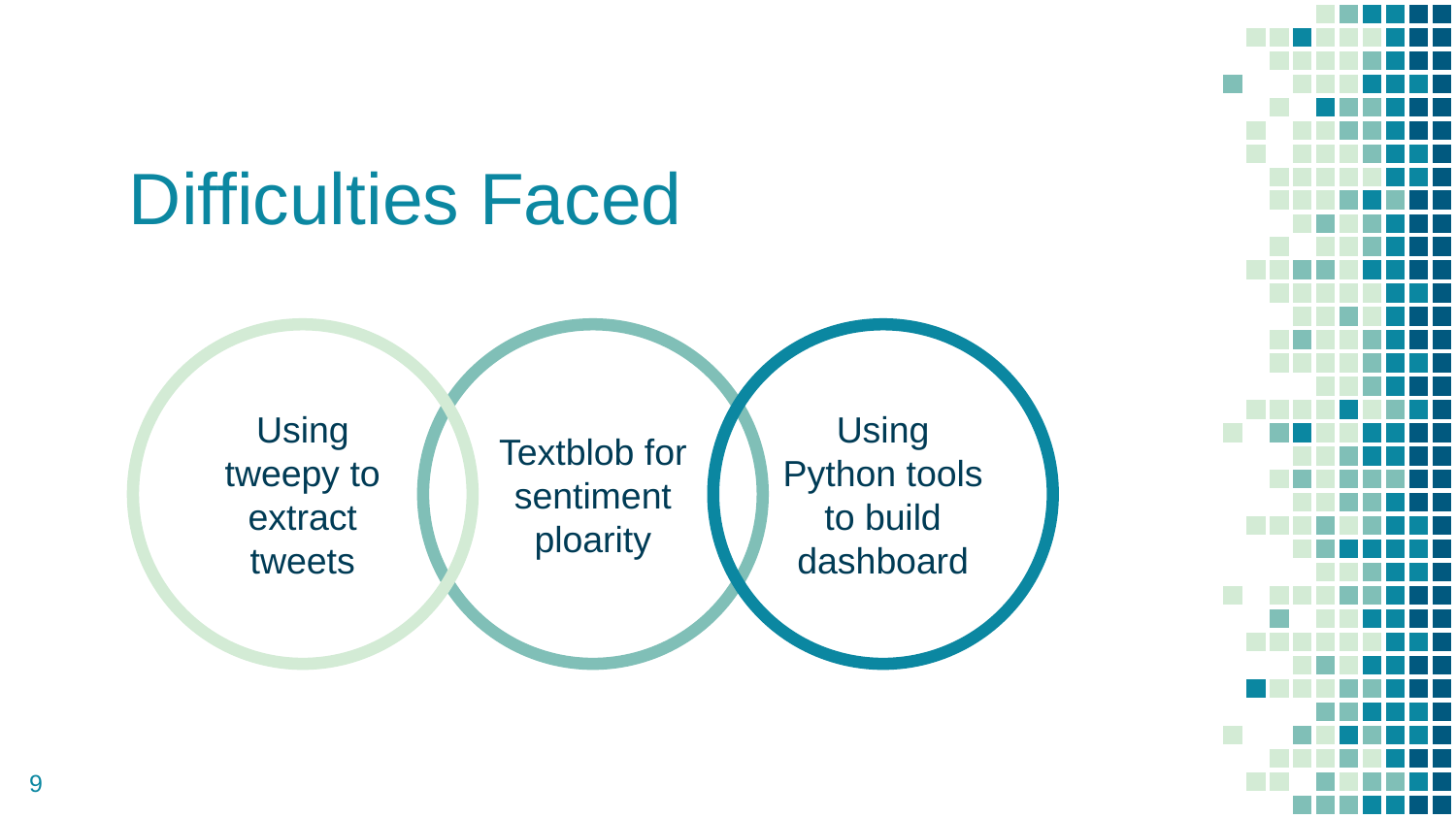

# Difficulties Faced
Using tweepy to extract tweets
Textblob for sentiment ploarity
Using Python tools to build dashboard
9